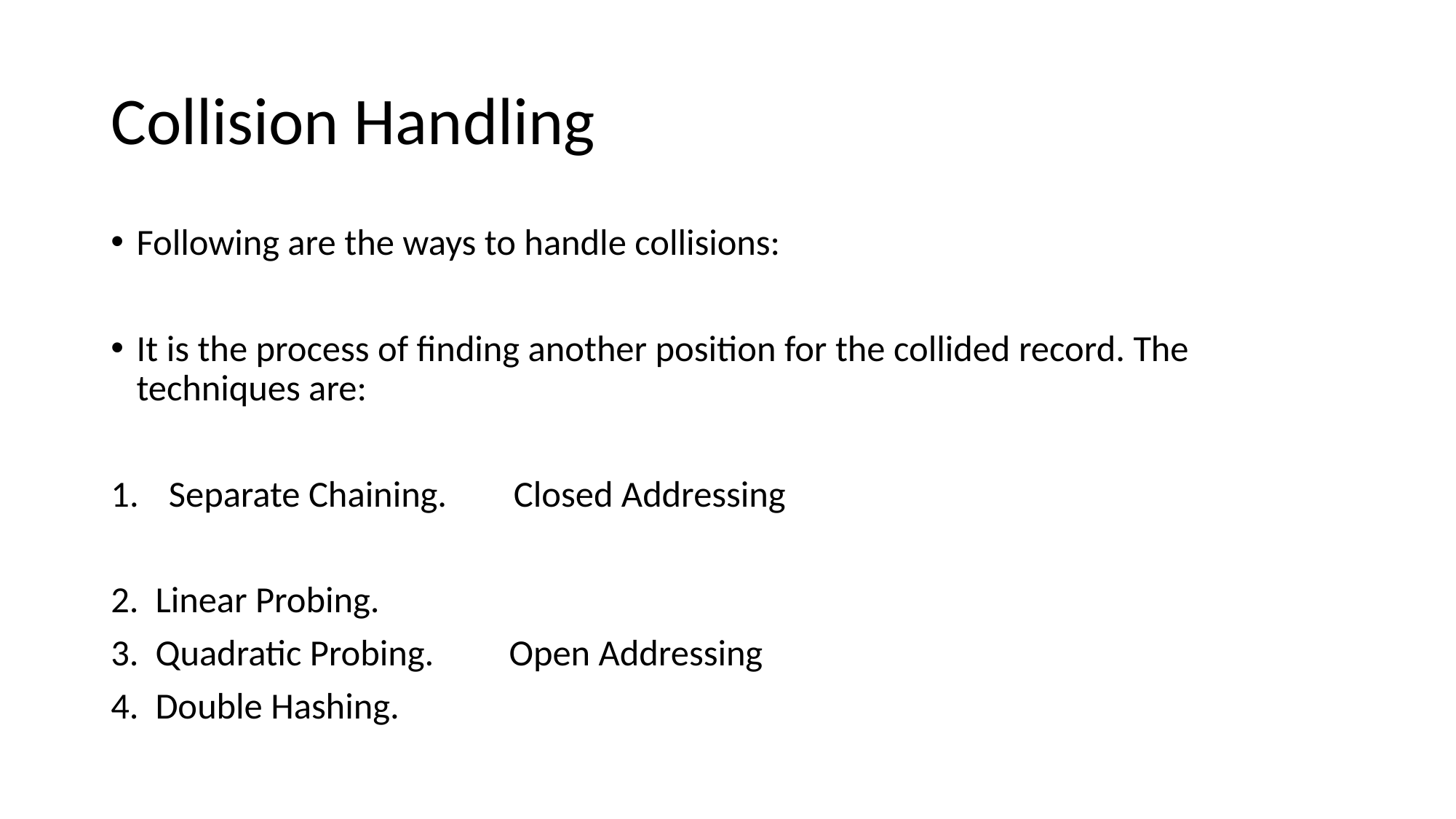

# Collision Handling
Following are the ways to handle collisions:

It is the process of finding another position for the collided record. The techniques are:

Separate Chaining.        Closed Addressing

2.  Linear Probing.
3.  Quadratic Probing.         Open Addressing
4.  Double Hashing.